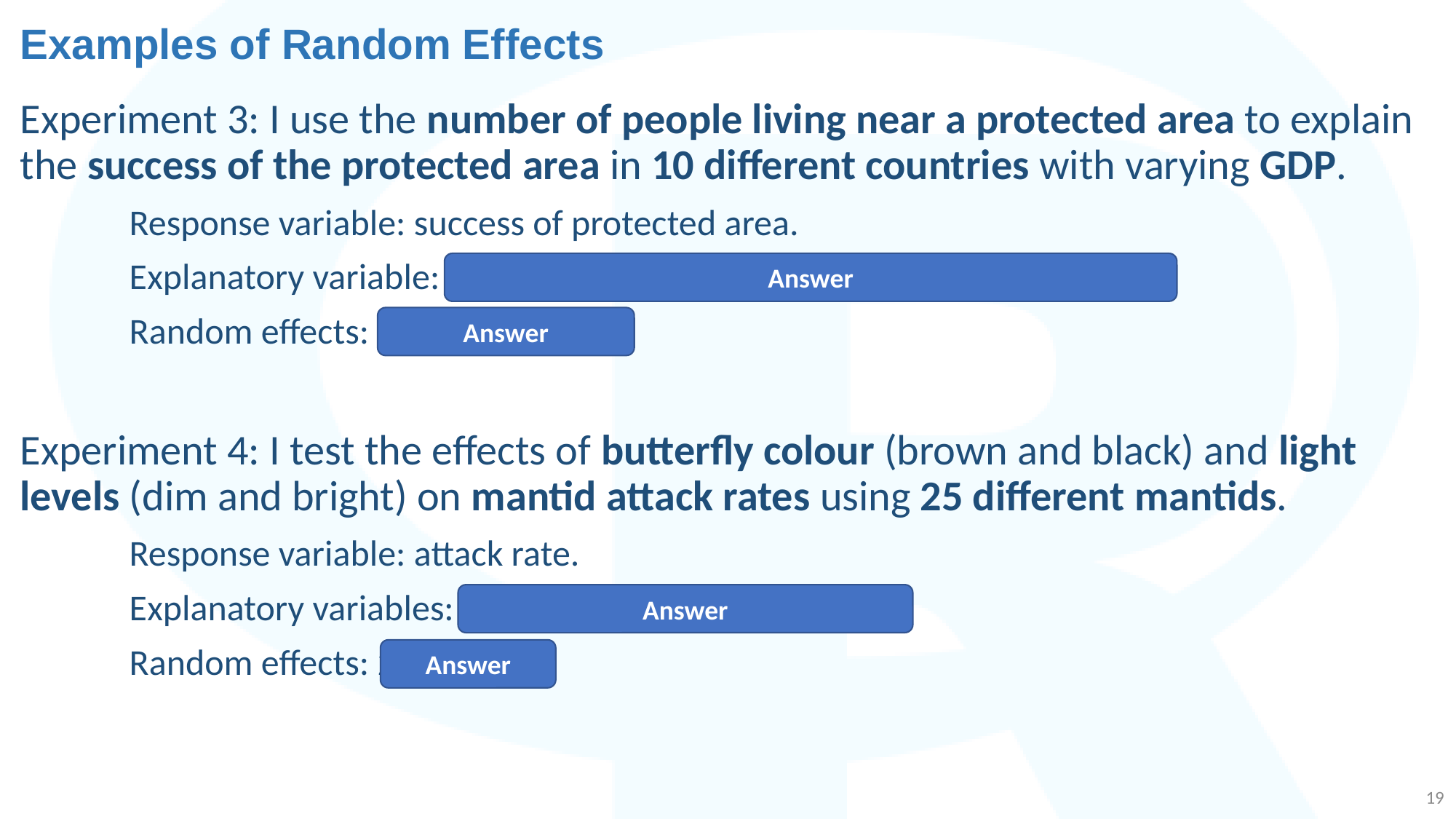

# Examples of Random Effects
Experiment 3: I use the number of people living near a protected area to explain the success of the protected area in 10 different countries with varying GDP.
	Response variable: success of protected area.
	Explanatory variable: number of people living near the protected area.
	Random effects: country and GDP.

Experiment 4: I test the effects of butterfly colour (brown and black) and light levels (dim and bright) on mantid attack rates using 25 different mantids.
	Response variable: attack rate.
	Explanatory variables: butterfly colour and light level.
	Random effects: 25 mantids.
Answer
Answer
Answer
Answer
19